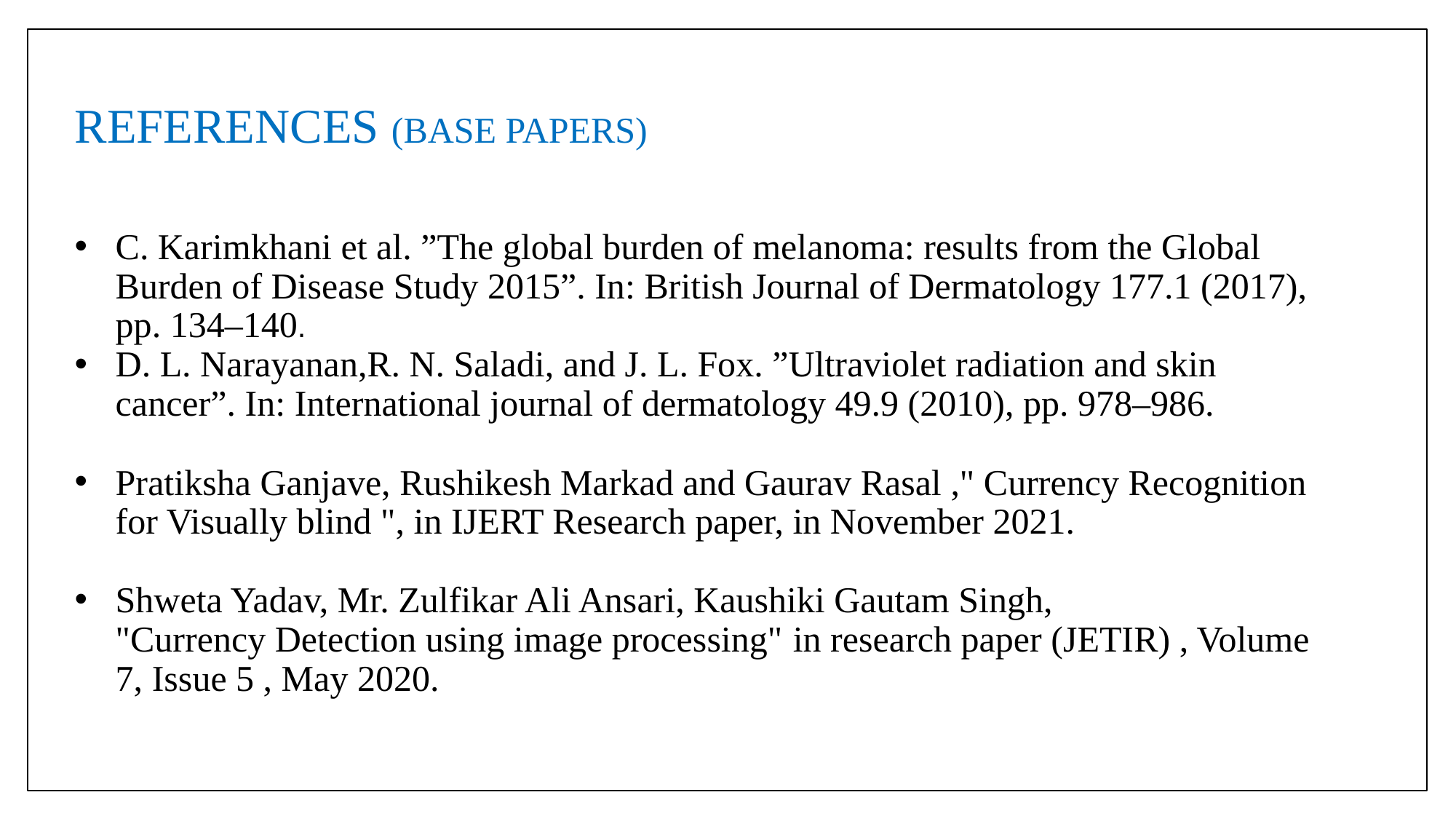

# REFERENCES (BASE PAPERS)
C. Karimkhani et al. ”The global burden of melanoma: results from the Global Burden of Disease Study 2015”. In: British Journal of Dermatology 177.1 (2017), pp. 134–140.
D. L. Narayanan,R. N. Saladi, and J. L. Fox. ”Ultraviolet radiation and skin cancer”. In: International journal of dermatology 49.9 (2010), pp. 978–986.

Pratiksha Ganjave, Rushikesh Markad and Gaurav Rasal ," Currency Recognition for Visually blind ", in IJERT Research paper, in November 2021.

Shweta Yadav, Mr. Zulfikar Ali Ansari, Kaushiki Gautam Singh, "Currency Detection using image processing" in research paper (JETIR) , Volume 7, Issue 5 , May 2020.